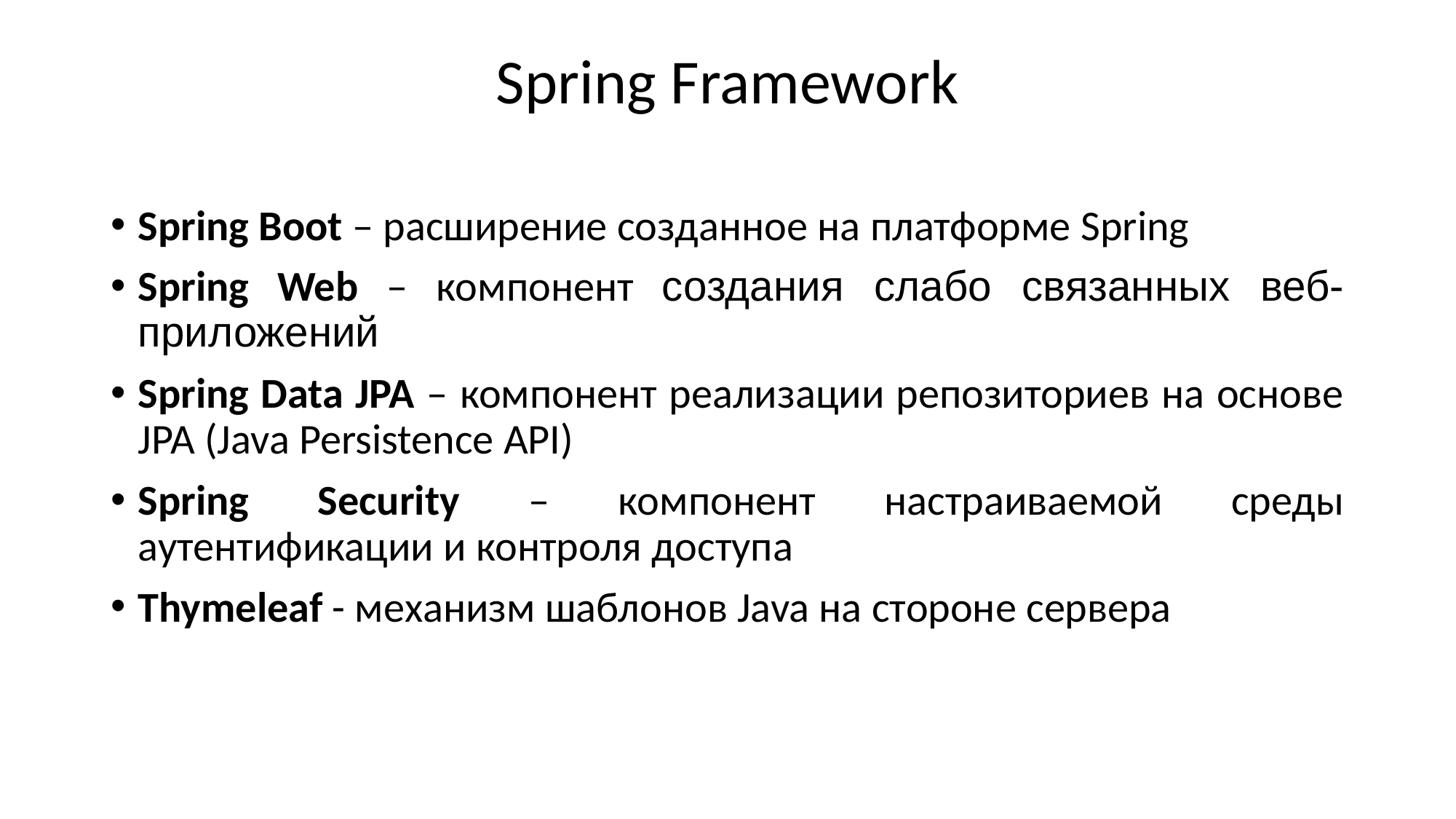

# Spring Framework
Spring Boot – расширение созданное на платформе Spring
Spring Web – компонент создания слабо связанных веб-приложений
Spring Data JPA – компонент реализации репозиториев на основе JPA (Java Persistence API)
Spring Security – компонент настраиваемой среды аутентификации и контроля доступа
Thymeleaf - механизм шаблонов Java на стороне сервера